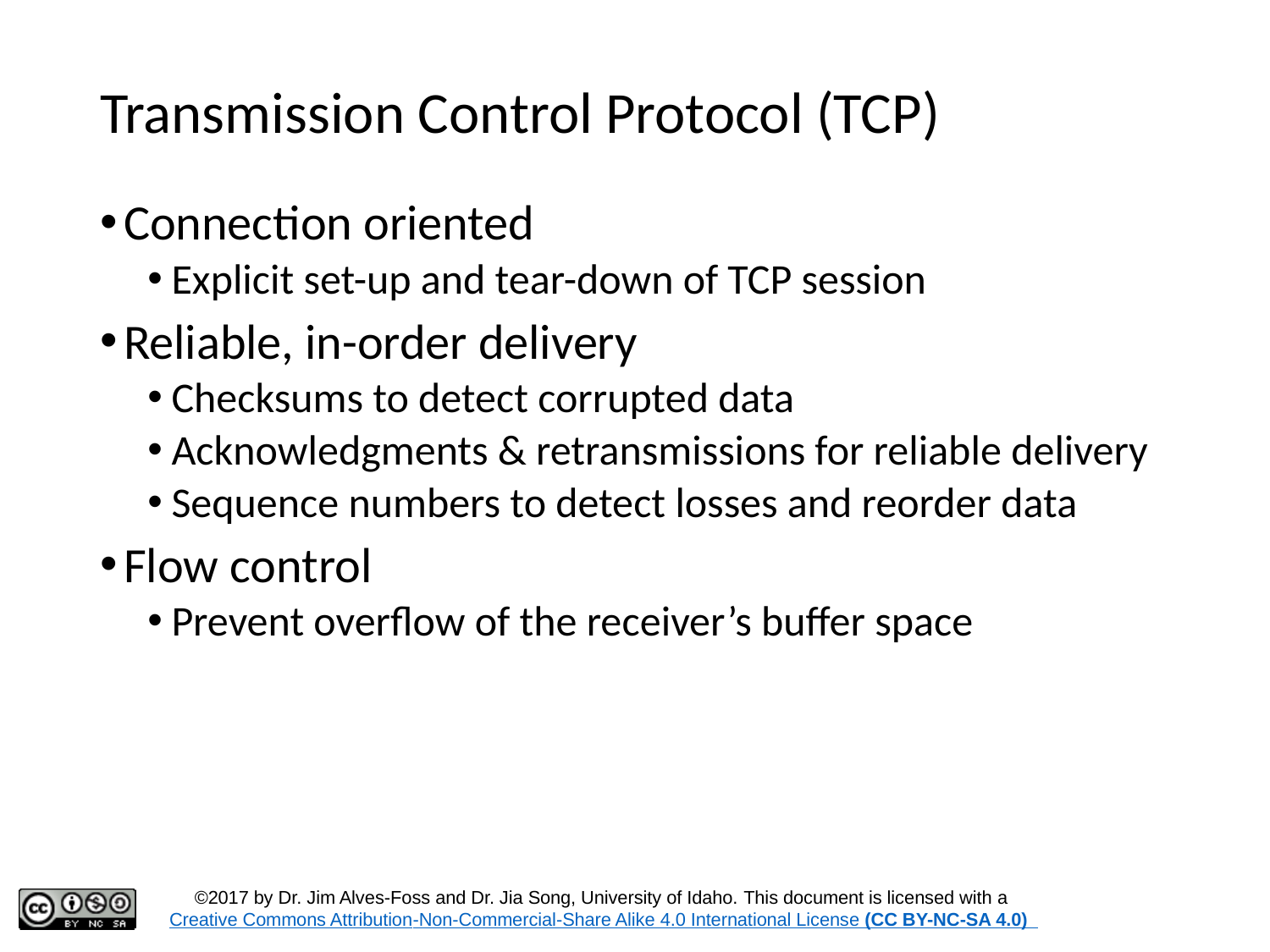

# Transmission Control Protocol (TCP)
Connection oriented
Explicit set-up and tear-down of TCP session
Reliable, in-order delivery
Checksums to detect corrupted data
Acknowledgments & retransmissions for reliable delivery
Sequence numbers to detect losses and reorder data
Flow control
Prevent overflow of the receiver’s buffer space